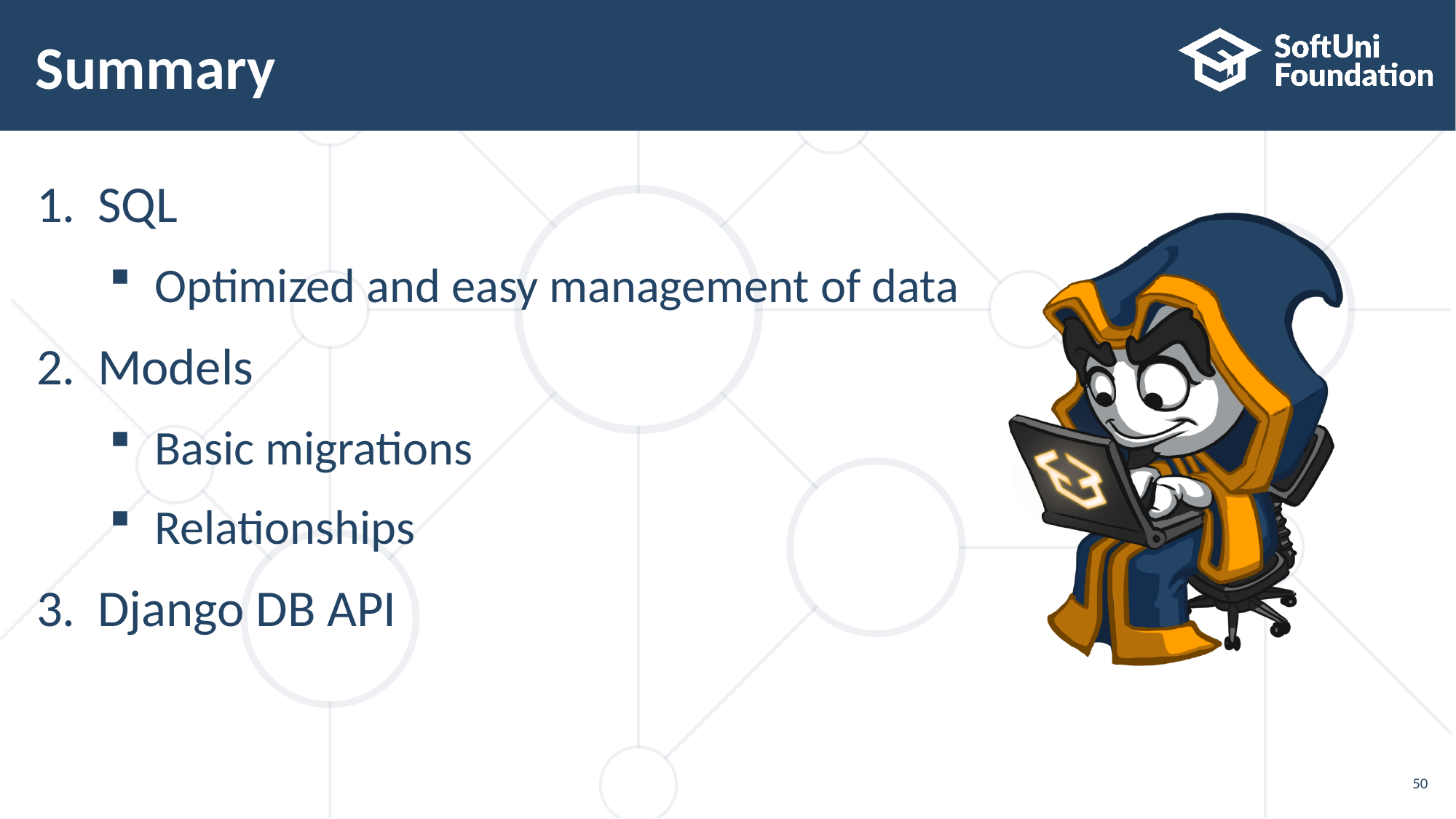

# Summary
SQL
Optimized and easy management of data
Models
Basic migrations
Relationships
Django DB API

50